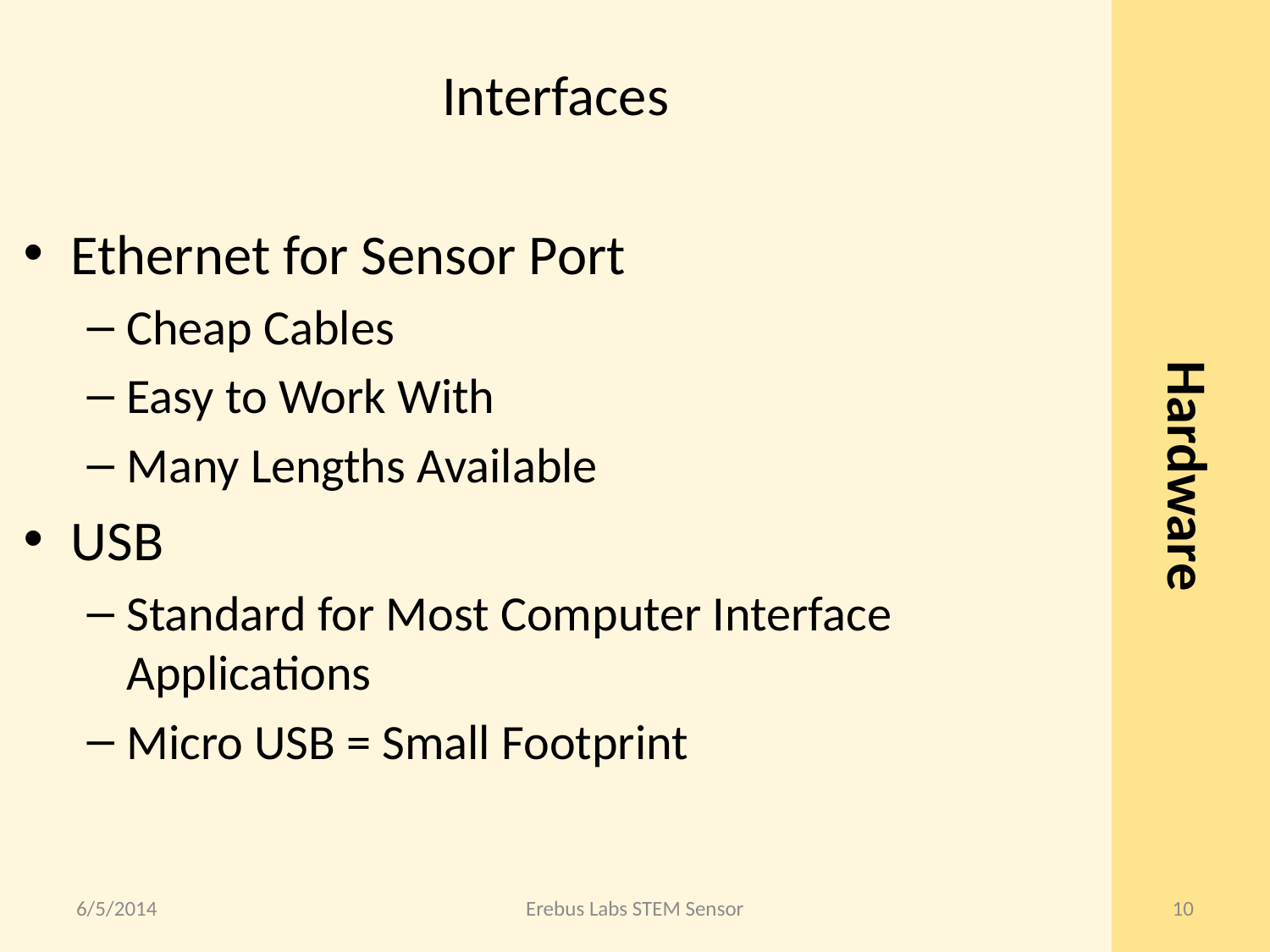

Interfaces
Hardware
Ethernet for Sensor Port
Cheap Cables
Easy to Work With
Many Lengths Available
USB
Standard for Most Computer Interface Applications
Micro USB = Small Footprint
6/5/2014
Erebus Labs STEM Sensor
10